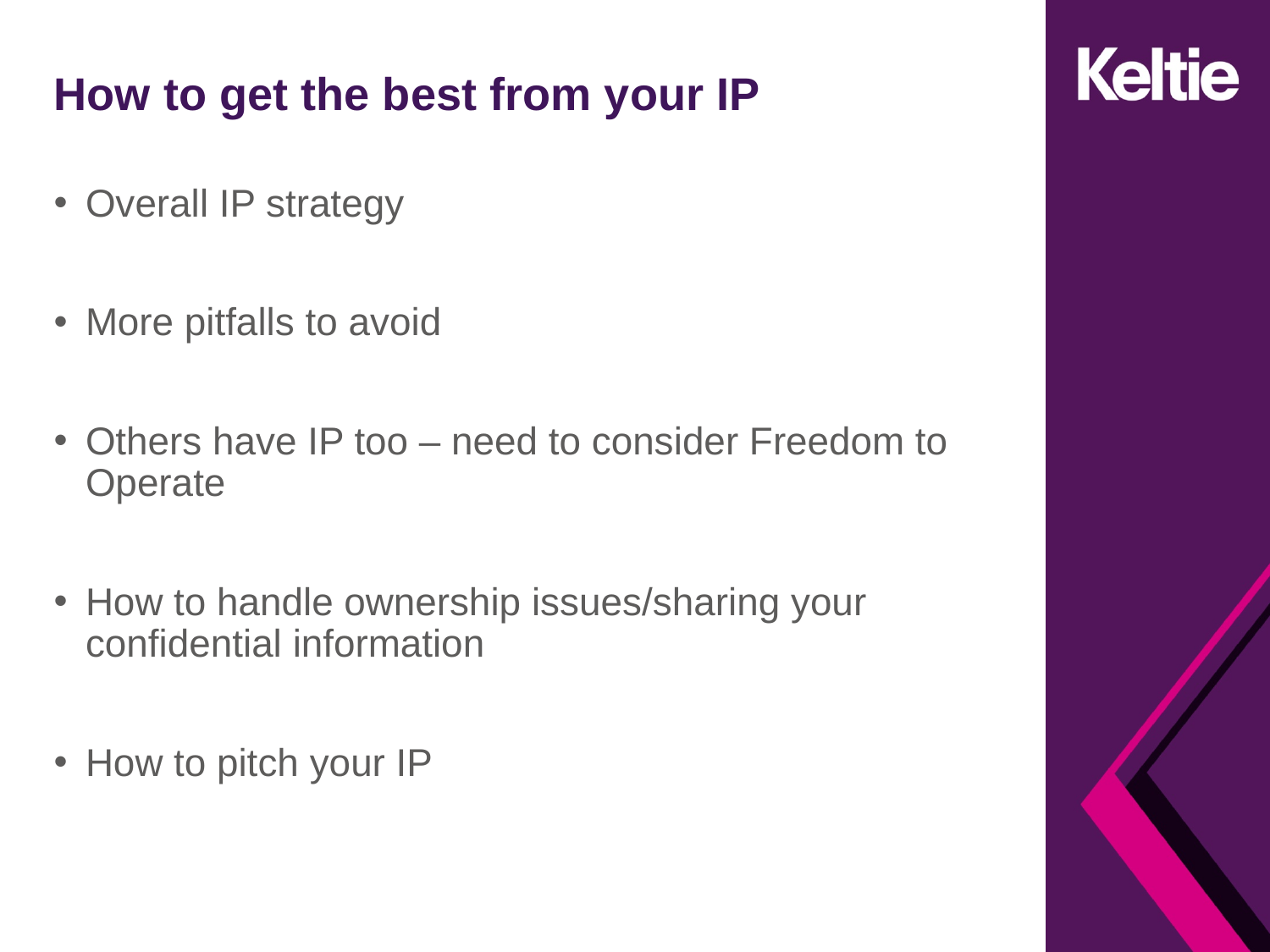

# How to get the best from your IP
Overall IP strategy

More pitfalls to avoid

Others have IP too – need to consider Freedom to Operate

How to handle ownership issues/sharing your confidential information

How to pitch your IP